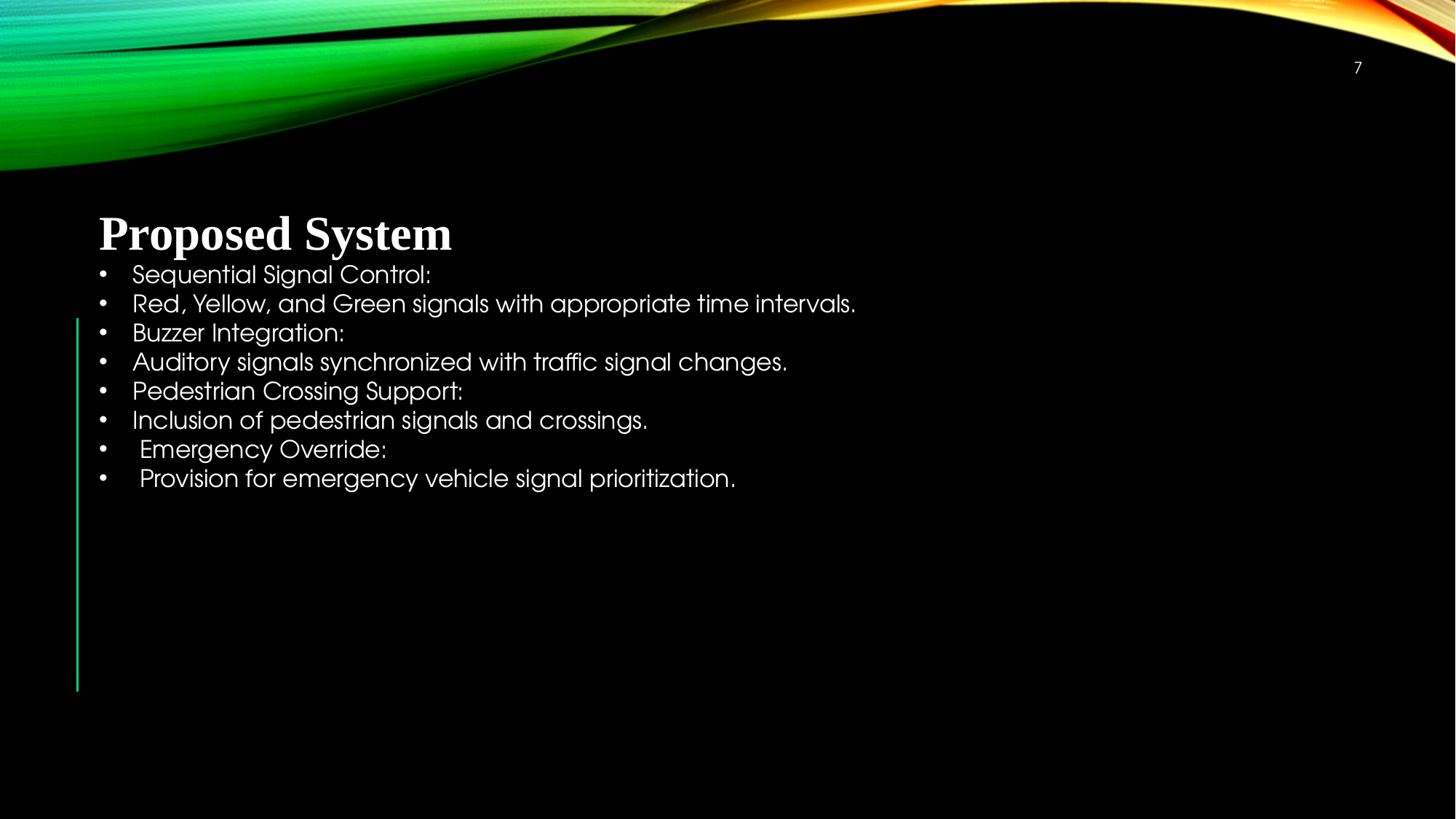

7
Proposed System
Sequential Signal Control:
Red, Yellow, and Green signals with appropriate time intervals.
Buzzer Integration:
Auditory signals synchronized with traffic signal changes.
Pedestrian Crossing Support:
Inclusion of pedestrian signals and crossings.
 Emergency Override:
 Provision for emergency vehicle signal prioritization.